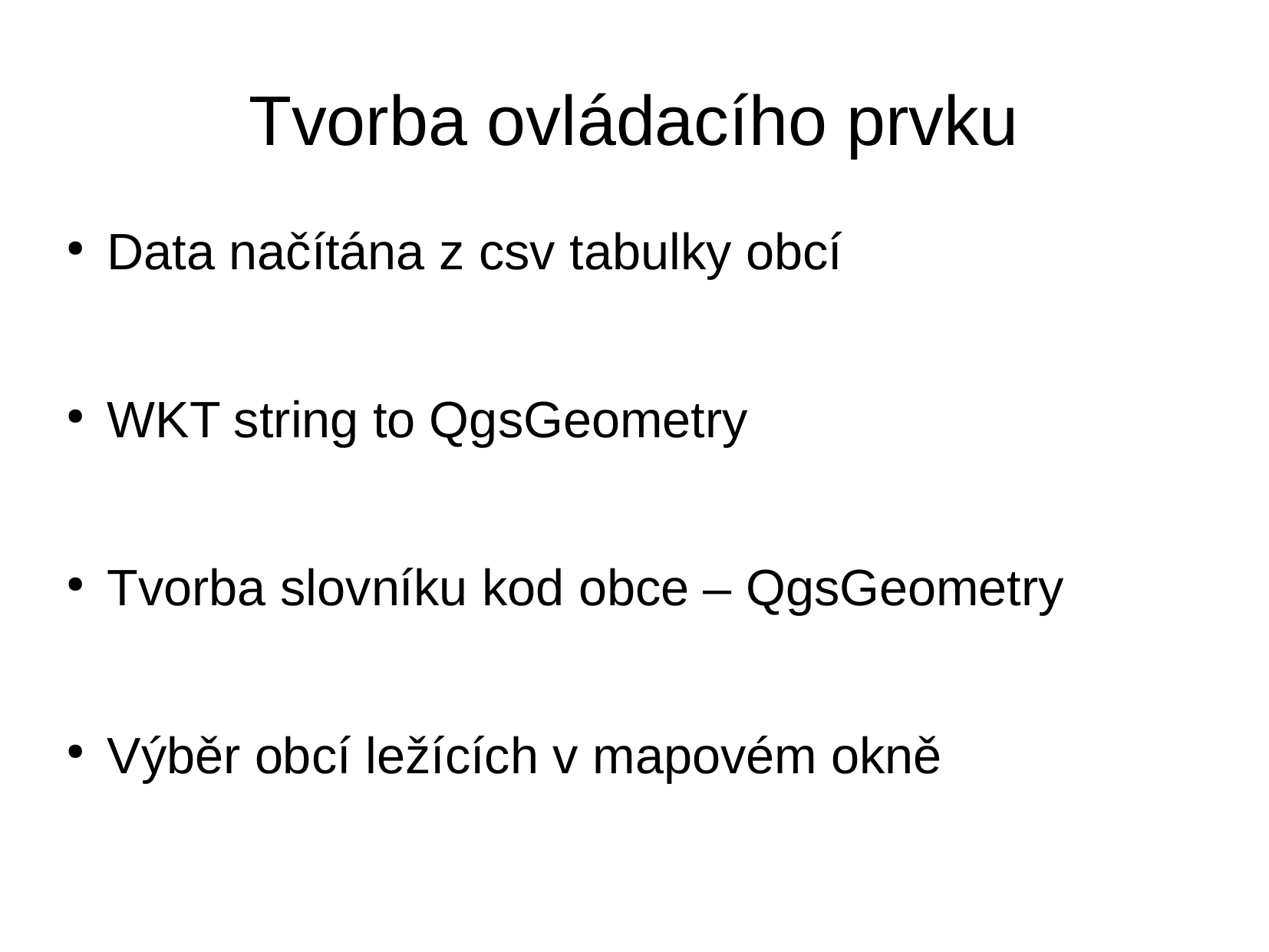

Tvorba ovládacího prvku
Data načítána z csv tabulky obcí

WKT string to QgsGeometry

Tvorba slovníku kod obce – QgsGeometry

Výběr obcí ležících v mapovém okně